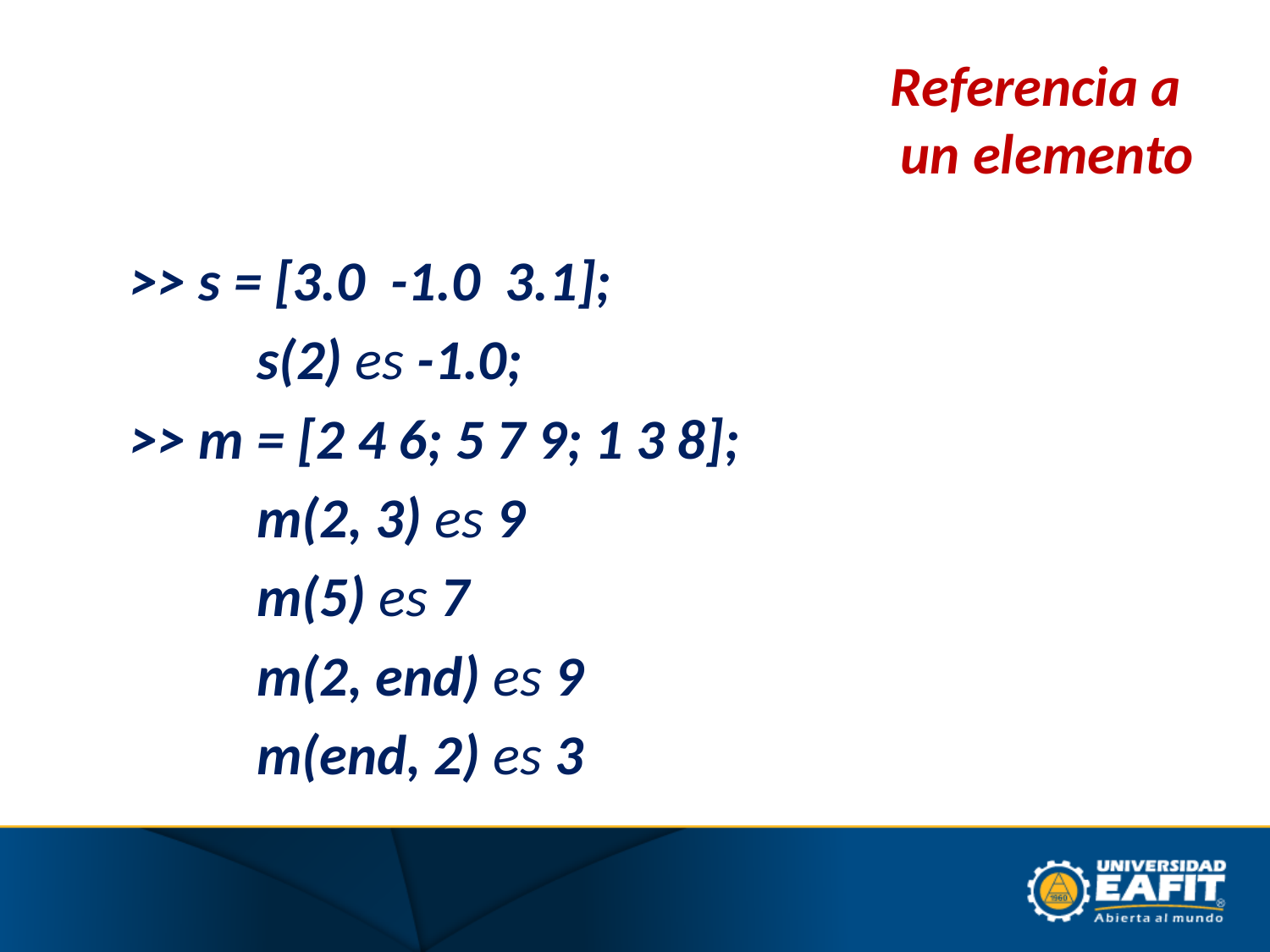

# Referencia a un elemento
	>> s = [3.0  -1.0  3.1];
		s(2) es -1.0;
	>> m = [2 4 6; 5 7 9; 1 3 8];
		m(2, 3) es 9
		m(5) es 7
		m(2, end) es 9
		m(end, 2) es 3